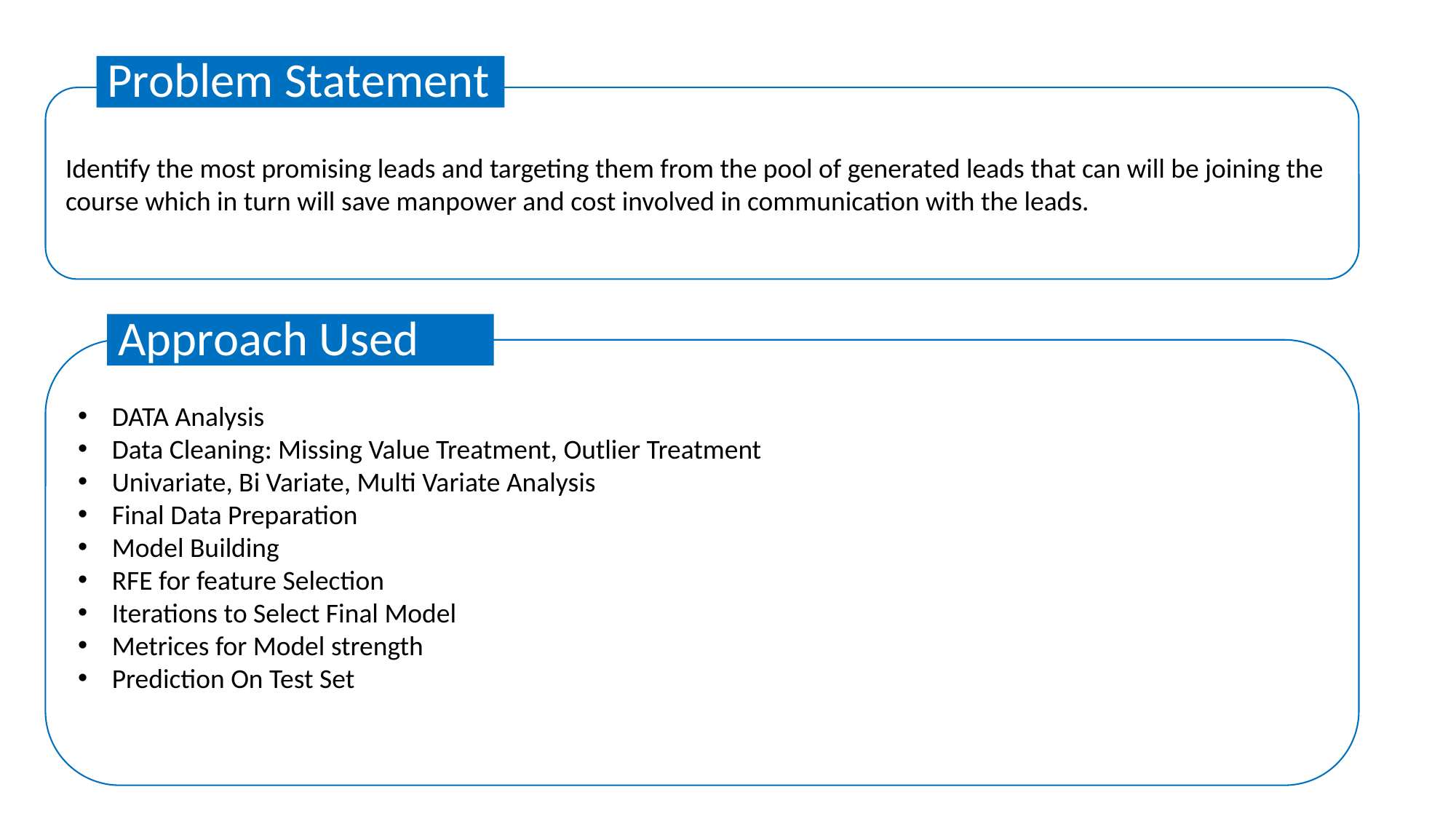

# Problem Statement
Identify the most promising leads and targeting them from the pool of generated leads that can will be joining the course which in turn will save manpower and cost involved in communication with the leads.
Approach Used

DATA Analysis
Data Cleaning: Missing Value Treatment, Outlier Treatment
Univariate, Bi Variate, Multi Variate Analysis
Final Data Preparation
Model Building
RFE for feature Selection
Iterations to Select Final Model
Metrices for Model strength
Prediction On Test Set